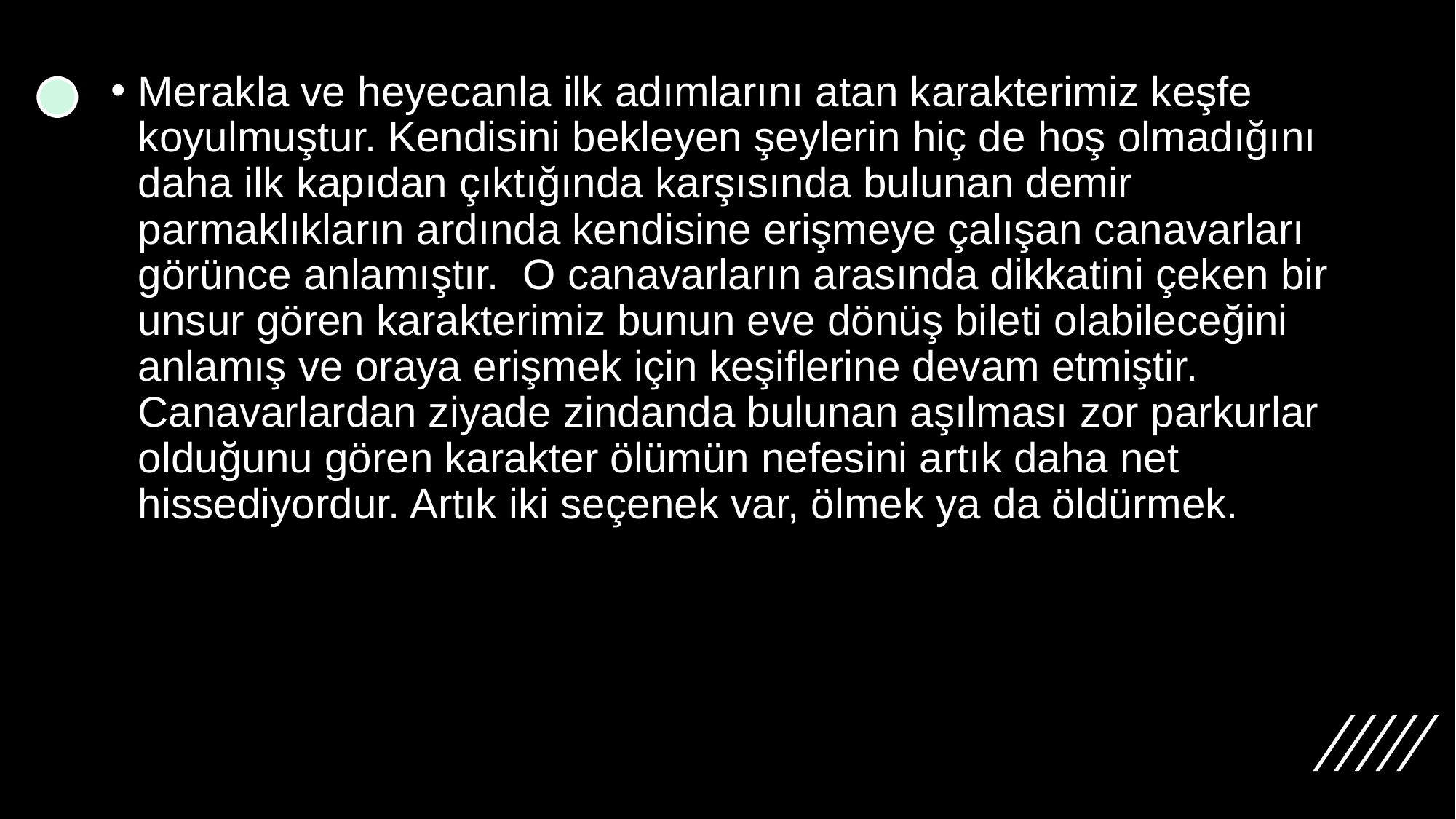

Merakla ve heyecanla ilk adımlarını atan karakterimiz keşfe koyulmuştur. Kendisini bekleyen şeylerin hiç de hoş olmadığını daha ilk kapıdan çıktığında karşısında bulunan demir parmaklıkların ardında kendisine erişmeye çalışan canavarları görünce anlamıştır.  O canavarların arasında dikkatini çeken bir unsur gören karakterimiz bunun eve dönüş bileti olabileceğini anlamış ve oraya erişmek için keşiflerine devam etmiştir. Canavarlardan ziyade zindanda bulunan aşılması zor parkurlar olduğunu gören karakter ölümün nefesini artık daha net hissediyordur. Artık iki seçenek var, ölmek ya da öldürmek.